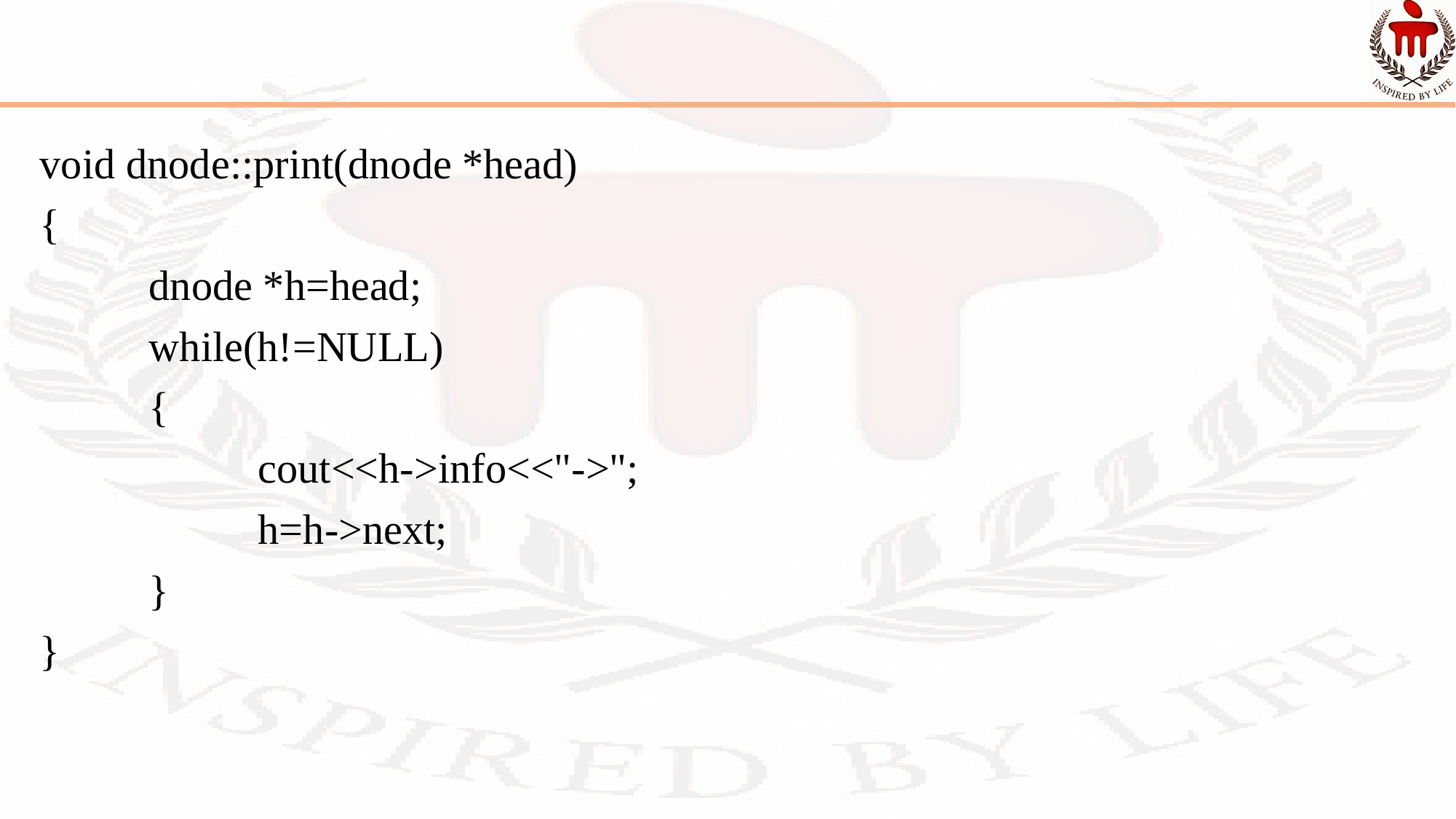

void dnode::print(dnode *head)
{
 	dnode *h=head;
 	while(h!=NULL)
 	{
    		cout<<h->info<<"->";
    		h=h->next;
	}
}